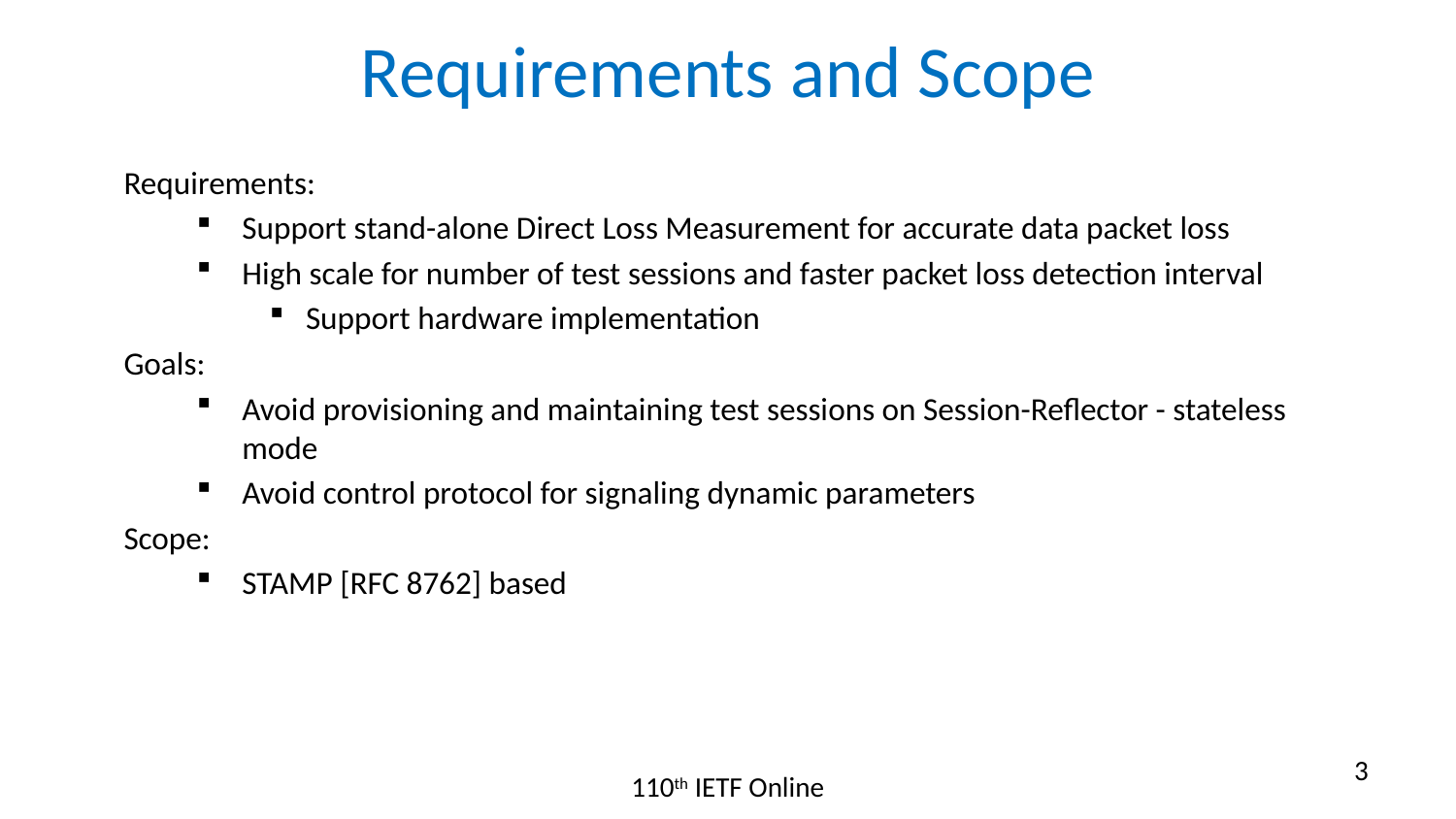

# Requirements and Scope
Requirements:
Support stand-alone Direct Loss Measurement for accurate data packet loss
High scale for number of test sessions and faster packet loss detection interval
Support hardware implementation
Goals:
Avoid provisioning and maintaining test sessions on Session-Reflector - stateless mode
Avoid control protocol for signaling dynamic parameters
Scope:
STAMP [RFC 8762] based
3
110th IETF Online